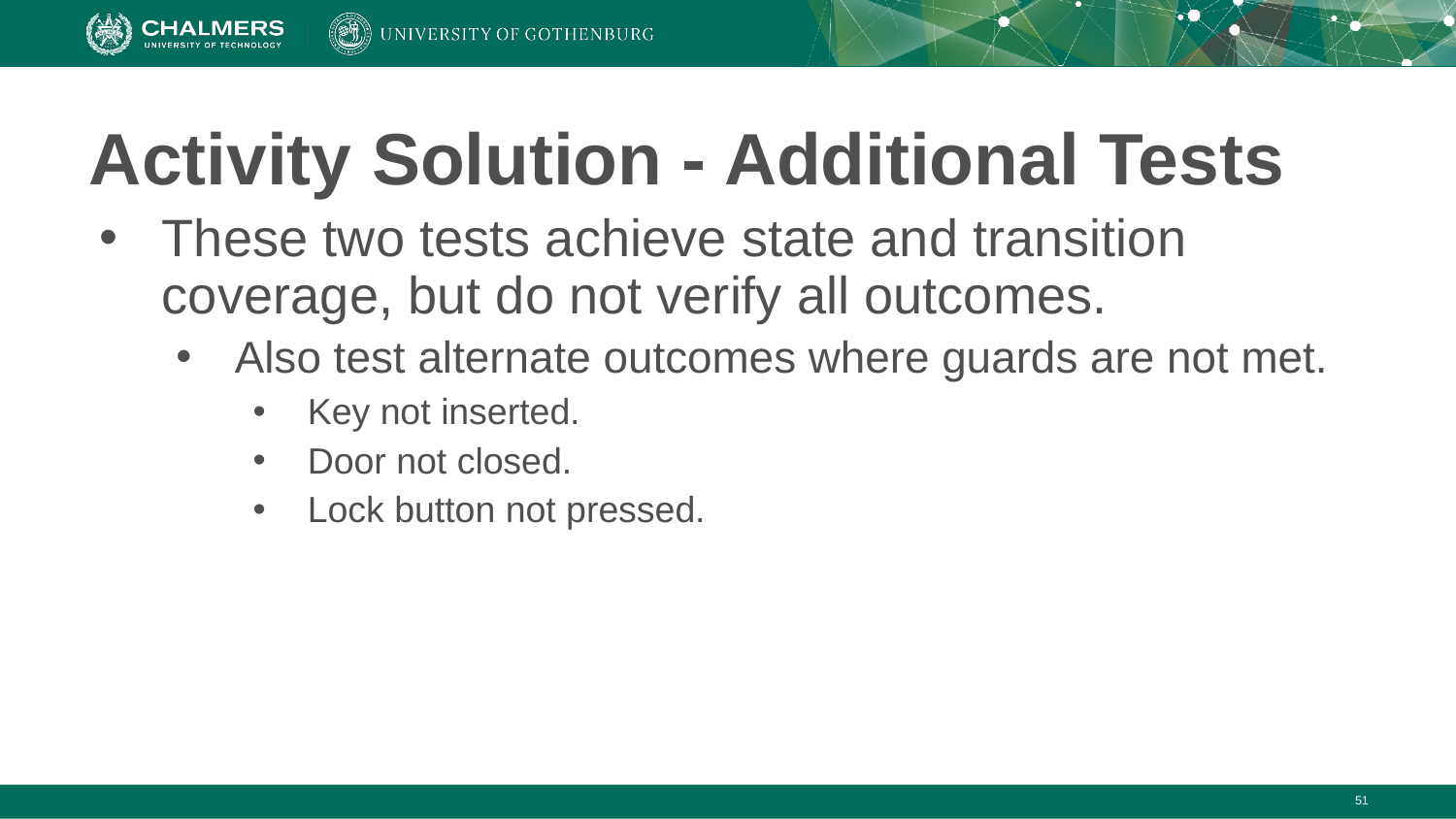

# Activity Solution - Additional Tests
These two tests achieve state and transition coverage, but do not verify all outcomes.
Also test alternate outcomes where guards are not met.
Key not inserted.
Door not closed.
Lock button not pressed.
51